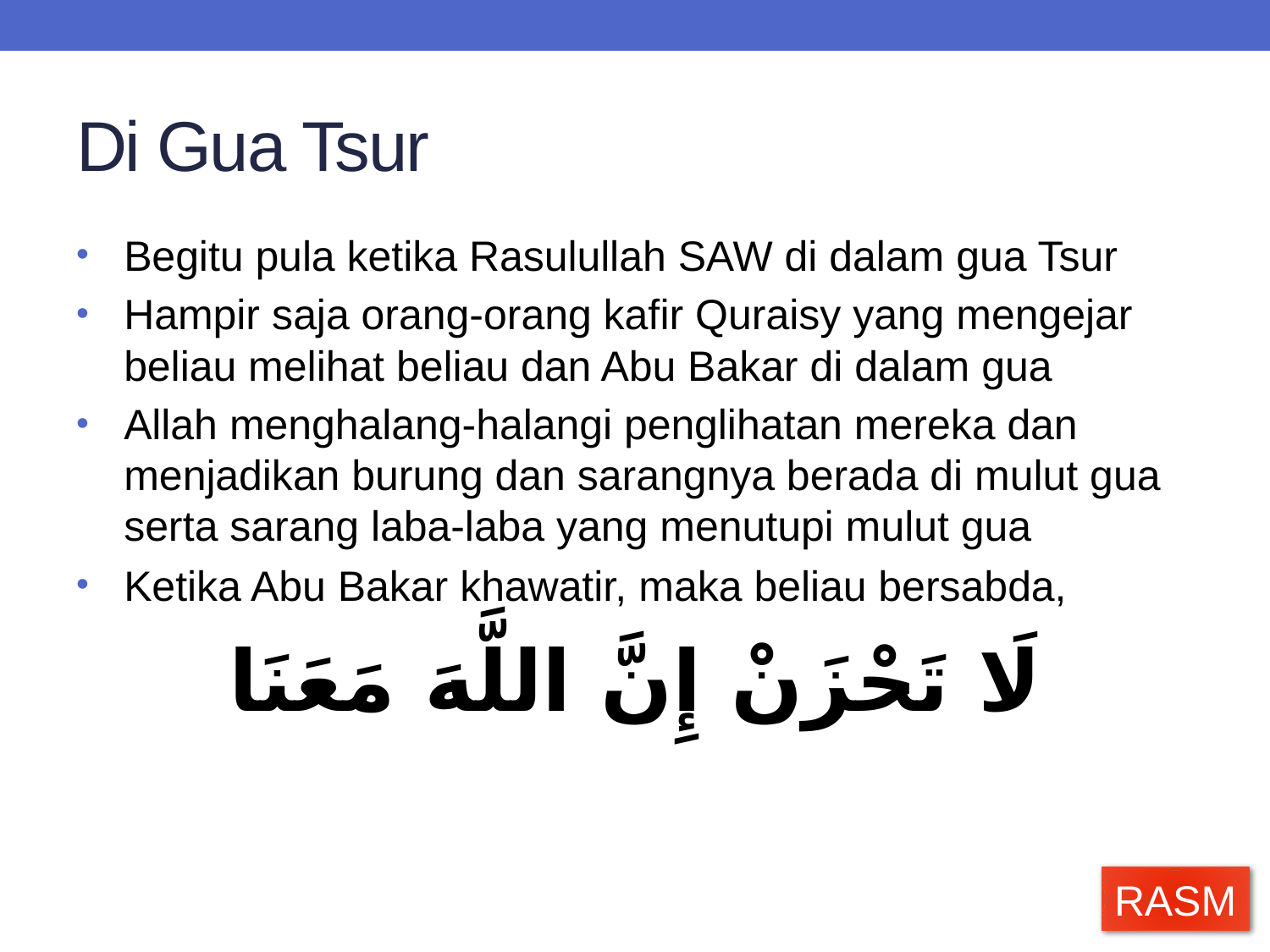

# Di Gua Tsur
Begitu pula ketika Rasulullah SAW di dalam gua Tsur
Hampir saja orang-orang kafir Quraisy yang mengejar beliau melihat beliau dan Abu Bakar di dalam gua
Allah menghalang-halangi penglihatan mereka dan menjadikan burung dan sarangnya berada di mulut gua serta sarang laba-laba yang menutupi mulut gua
Ketika Abu Bakar khawatir, maka beliau bersabda,
لَا تَحْزَنْ إِنَّ اللَّهَ مَعَنَا
RASM